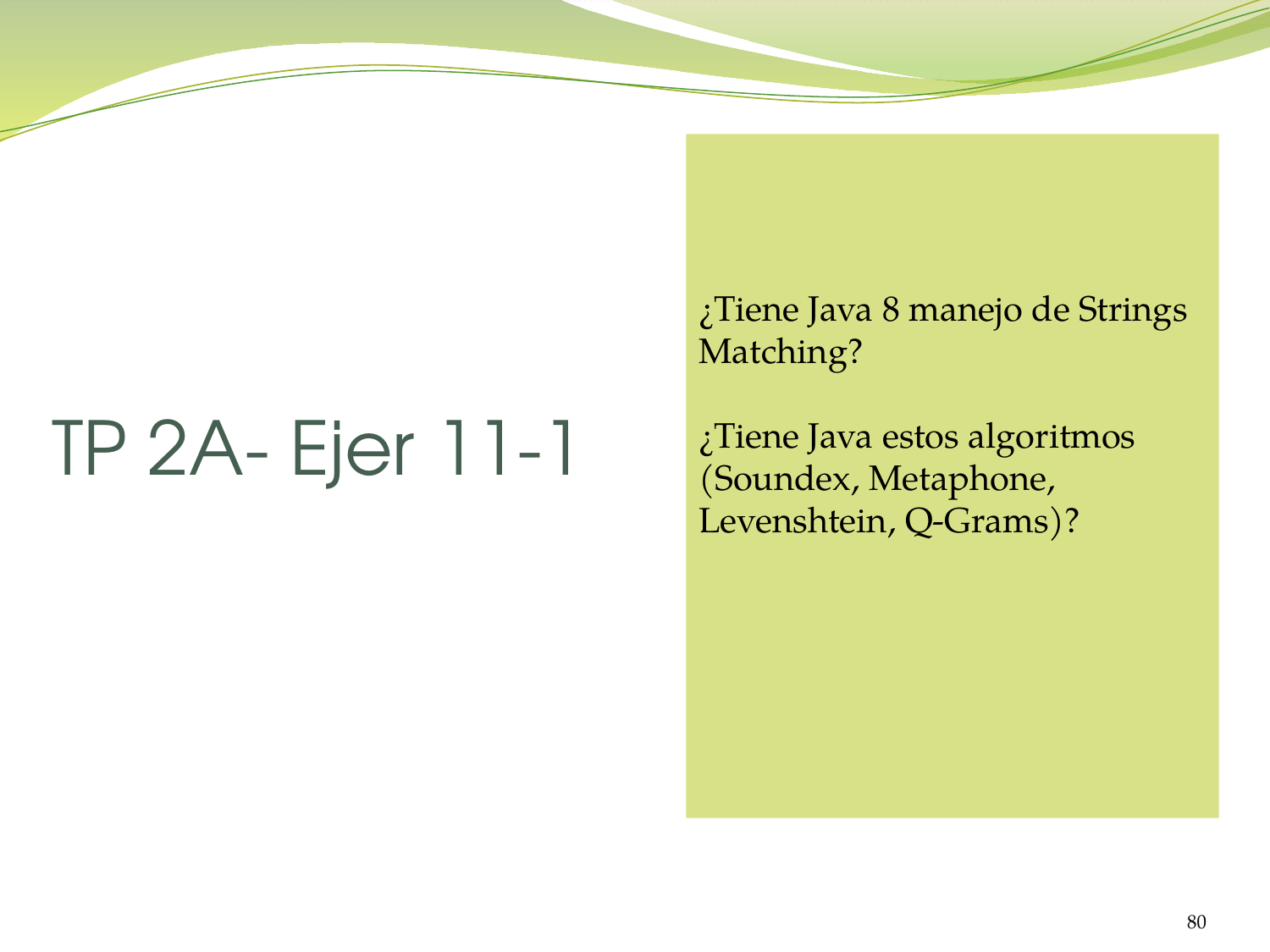

¿Tiene Java 8 manejo de Strings Matching?

¿Tiene Java estos algoritmos (Soundex, Metaphone, Levenshtein, Q-Grams)?

# TP 2A- Ejer 11-1

80